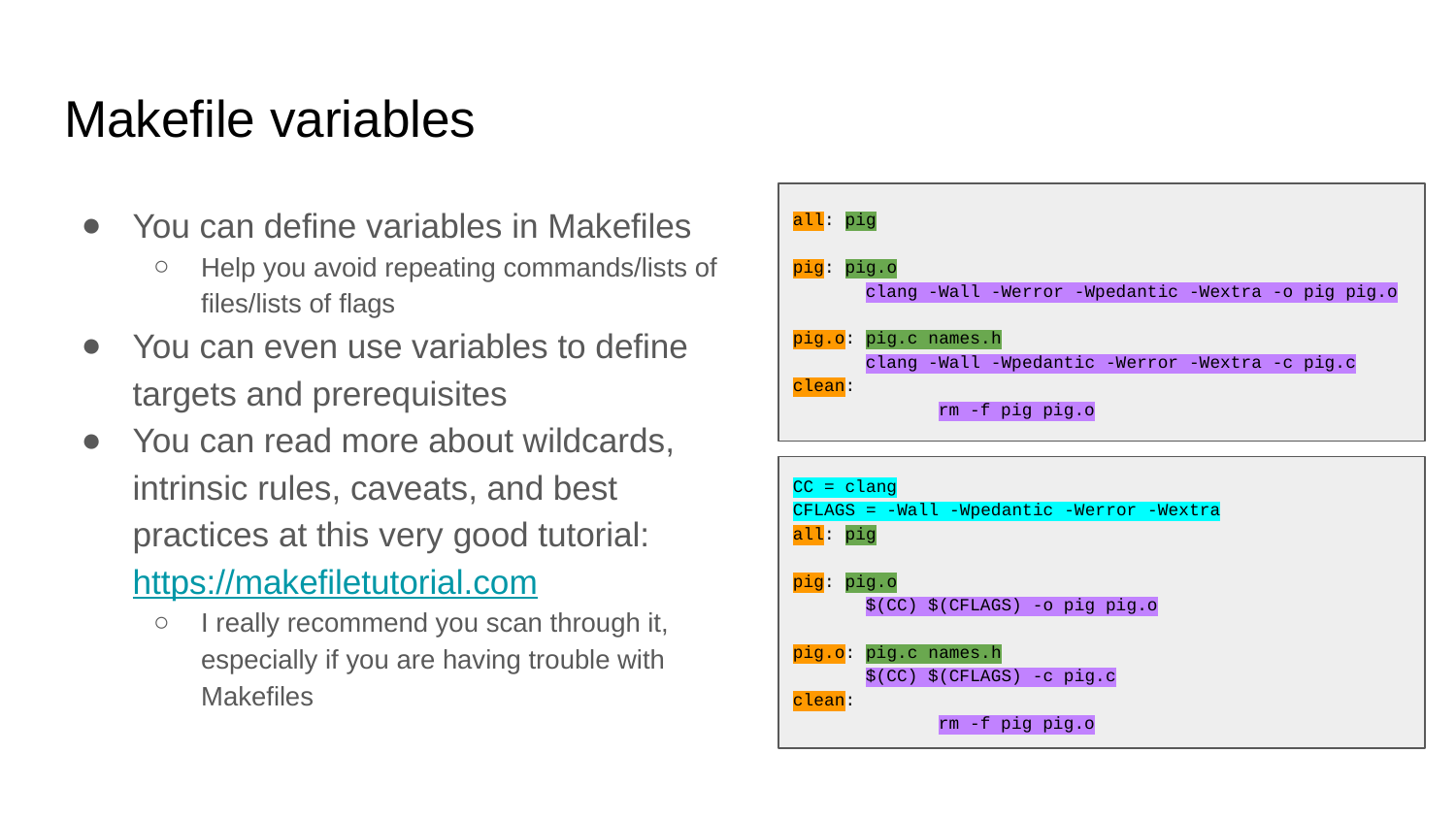

# Makefile variables
You can define variables in Makefiles
Help you avoid repeating commands/lists of files/lists of flags
You can even use variables to define targets and prerequisites
You can read more about wildcards, intrinsic rules, caveats, and best practices at this very good tutorial: https://makefiletutorial.com
I really recommend you scan through it, especially if you are having trouble with Makefiles
all: pig

pig: pig.o
clang -Wall -Werror -Wpedantic -Wextra -o pig pig.o

pig.o: pig.c names.h
clang -Wall -Wpedantic -Werror -Wextra -c pig.c
clean:
	rm -f pig pig.o
CC = clang
CFLAGS = -Wall -Wpedantic -Werror -Wextra
all: pig

pig: pig.o
$(CC) $(CFLAGS) -o pig pig.o

pig.o: pig.c names.h
$(CC) $(CFLAGS) -c pig.c
clean:
	rm -f pig pig.o